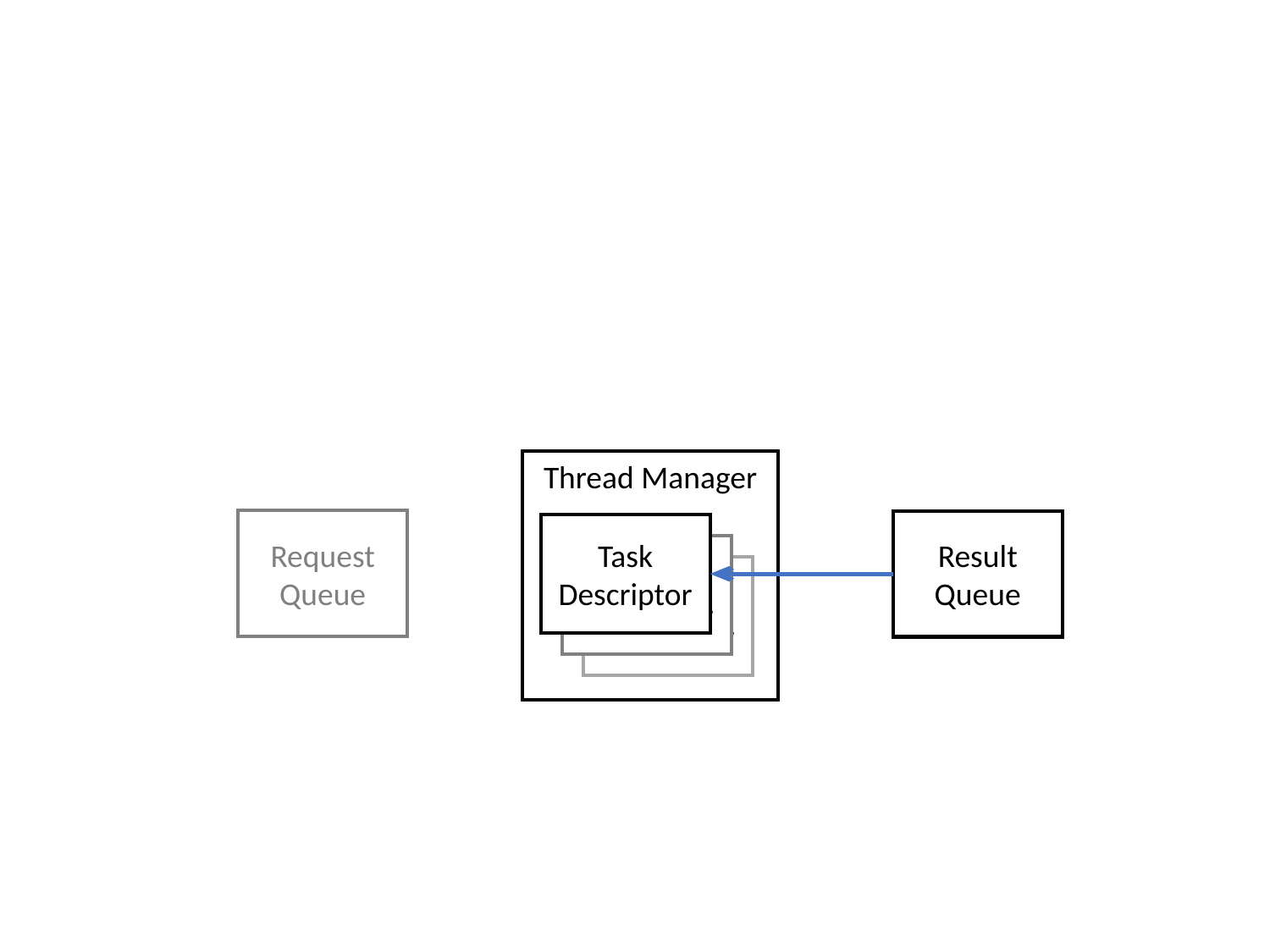

Thread Manager
Request Queue
Result Queue
Task Descriptor
Task Descriptor
Task Descriptor